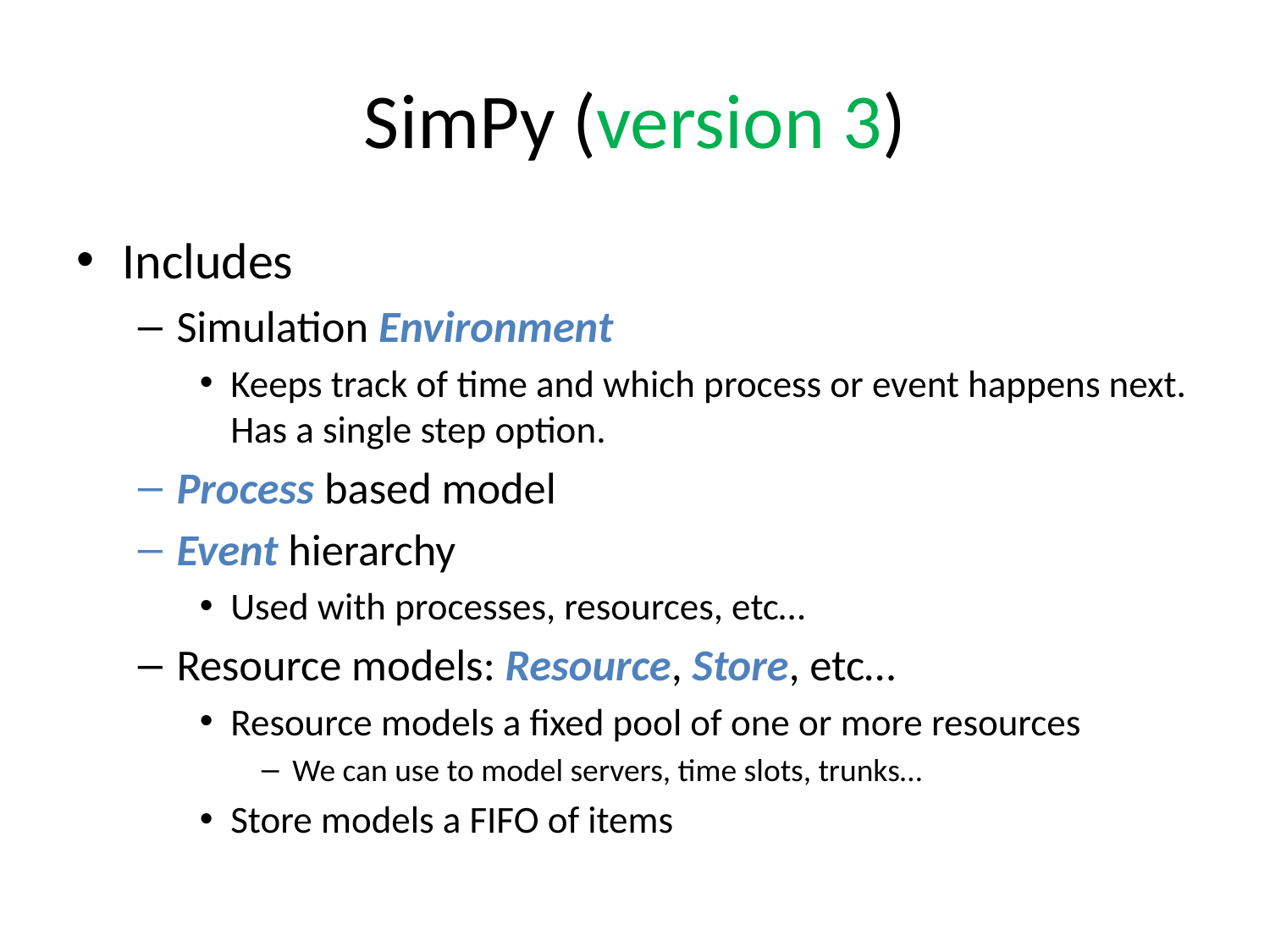

# SimPy (version 3)
Includes
Simulation Environment
Keeps track of time and which process or event happens next. Has a single step option.
Process based model
Event hierarchy
Used with processes, resources, etc…
Resource models: Resource, Store, etc…
Resource models a fixed pool of one or more resources
We can use to model servers, time slots, trunks…
Store models a FIFO of items